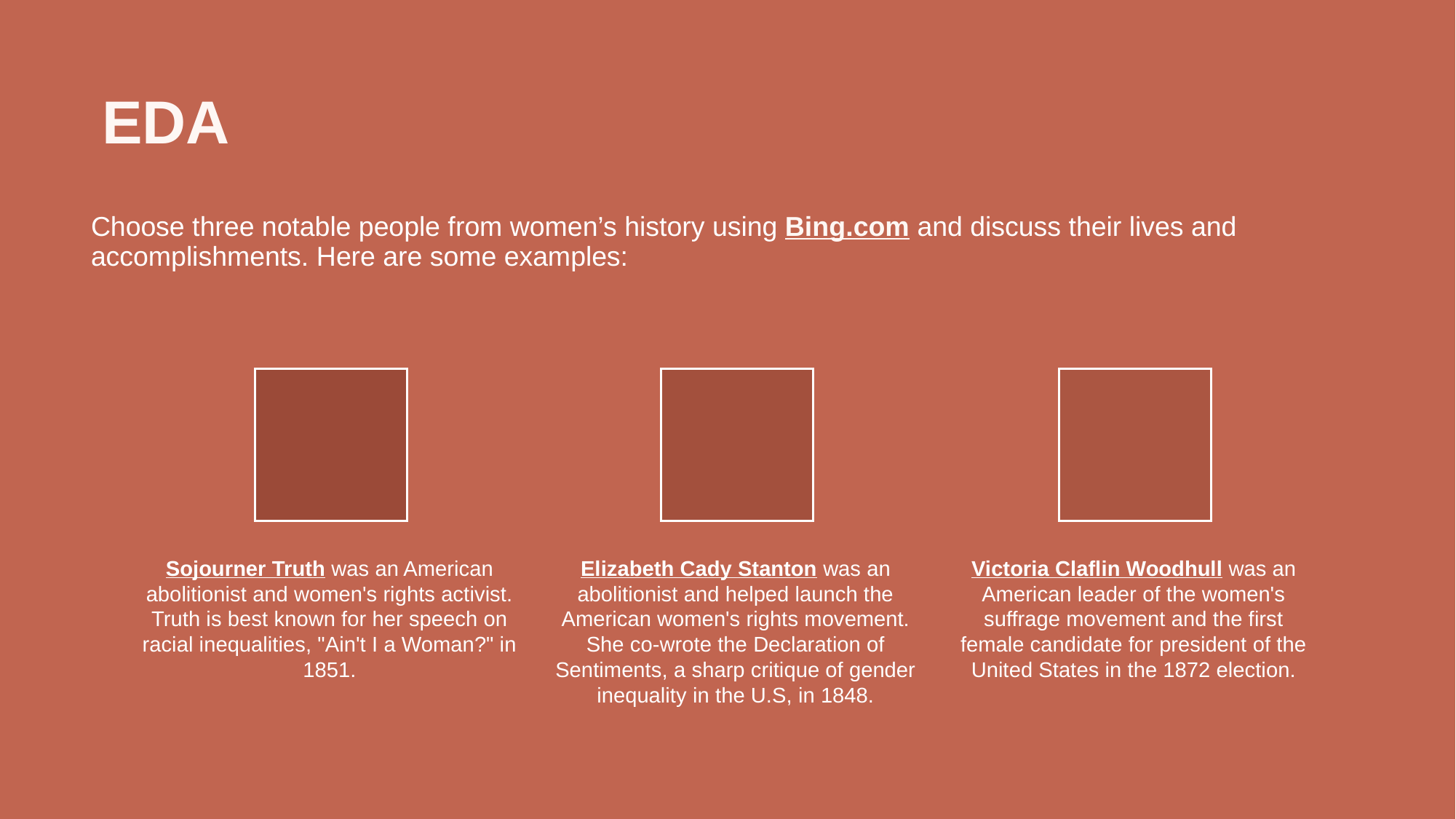

# EDA
Choose three notable people from women’s history using Bing.com and discuss their lives and accomplishments. Here are some examples:

Sojourner Truth was an American abolitionist and women's rights activist. Truth is best known for her speech on racial inequalities, "Ain't I a Woman?" in 1851.
Elizabeth Cady Stanton was an abolitionist and helped launch the American women's rights movement. She co-wrote the Declaration of Sentiments, a sharp critique of gender inequality in the U.S, in 1848.
Victoria Claflin Woodhull was an American leader of the women's suffrage movement and the first female candidate for president of the United States in the 1872 election.